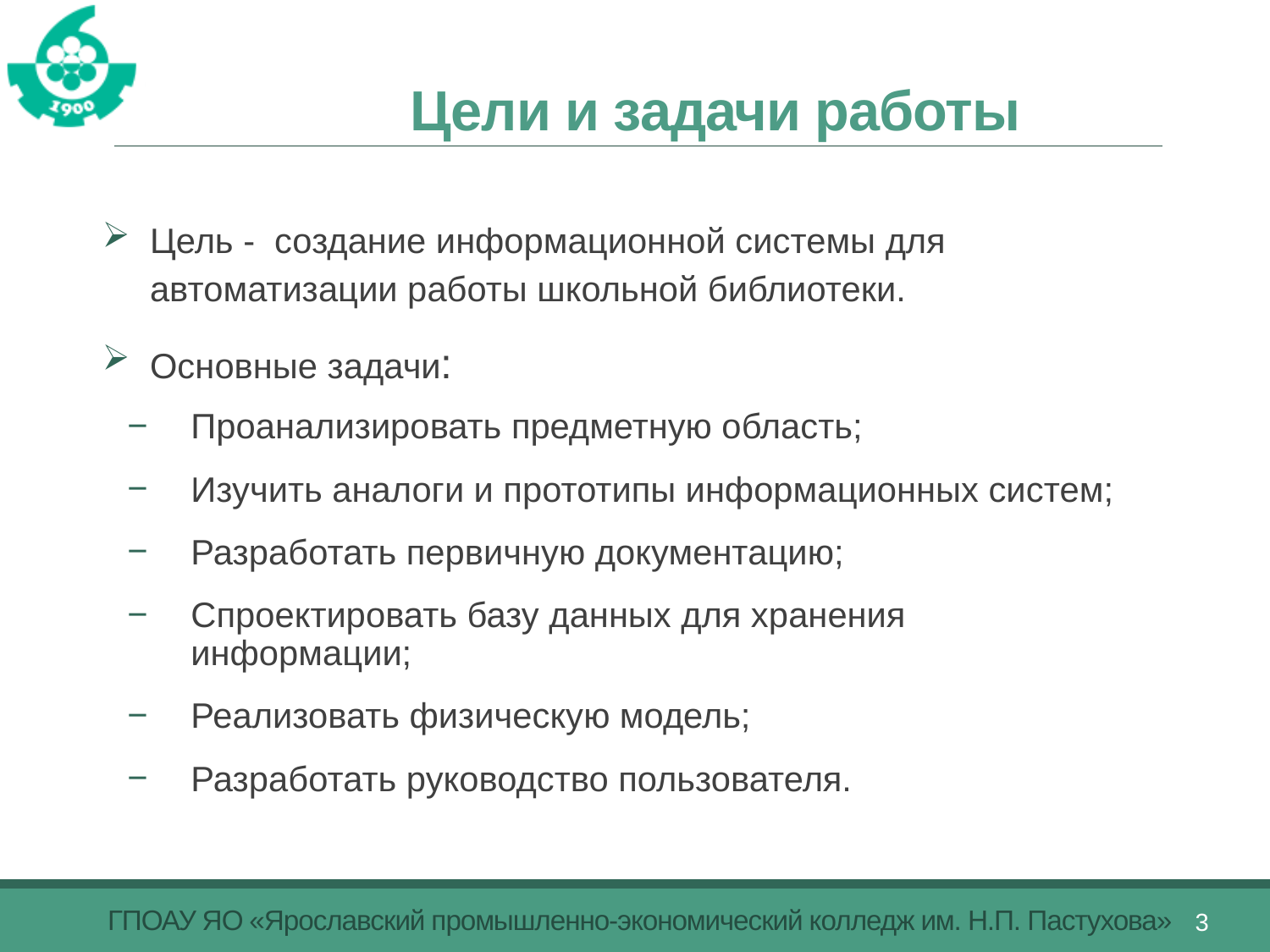

# Цели и задачи работы
Цель -  создание информационной системы для автоматизации работы школьной библиотеки.
Основные задачи:
Проанализировать предметную область;
Изучить аналоги и прототипы информационных систем;
Разработать первичную документацию;
Спроектировать базу данных для хранения информации;
Реализовать физическую модель;
Разработать руководство пользователя.

ГПОАУ ЯО «Ярославский промышленно-экономический колледж им. Н.П. Пастухова»
3